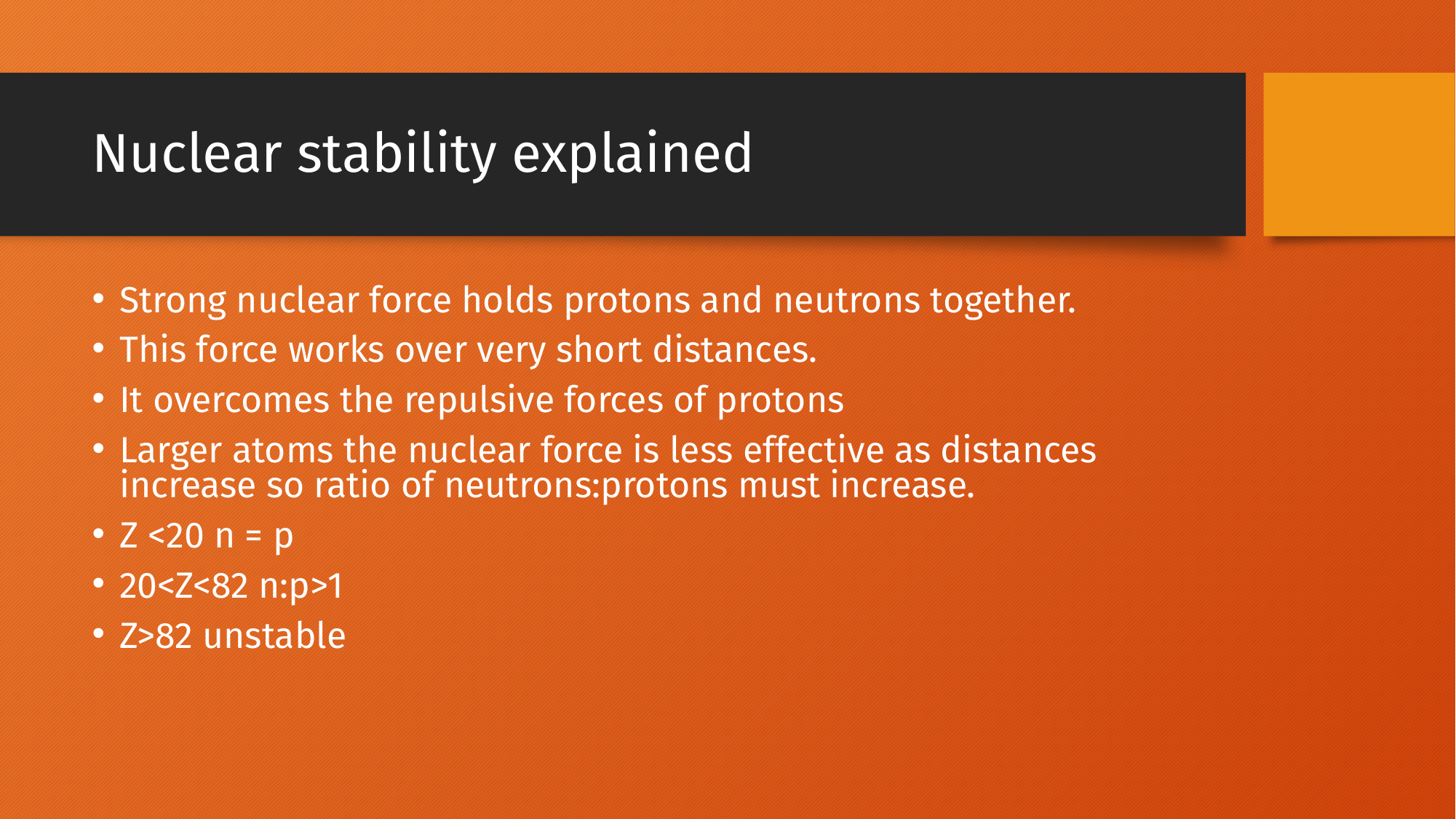

# Nuclear stability explained
Strong nuclear force holds protons and neutrons together.
This force works over very short distances.
It overcomes the repulsive forces of protons
Larger atoms the nuclear force is less effective as distances increase so ratio of neutrons:protons must increase.
Z <20 n = p
20<Z<82 n:p>1
Z>82 unstable